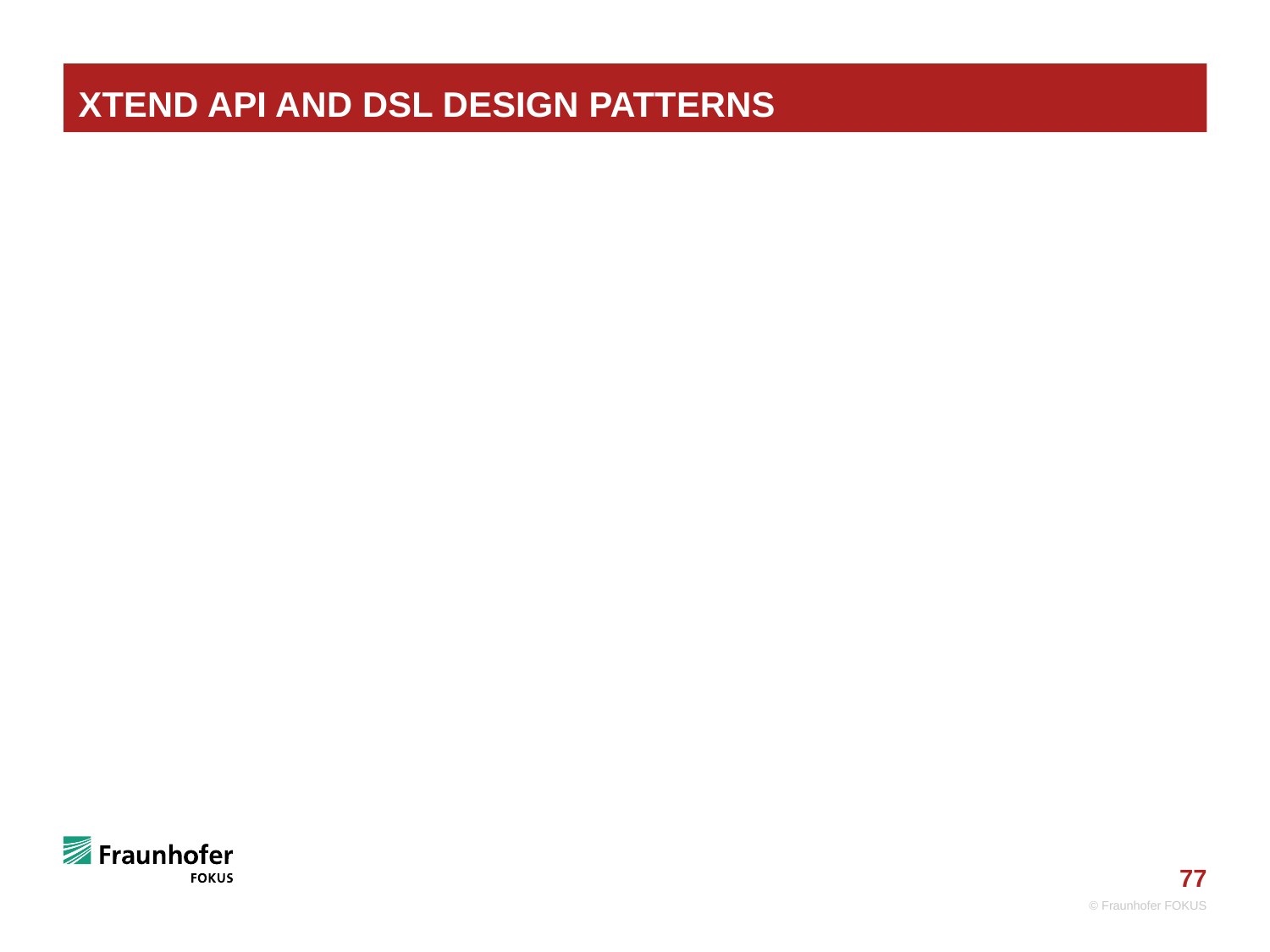

# Xtend API and DSL Design Patterns

© Fraunhofer FOKUS